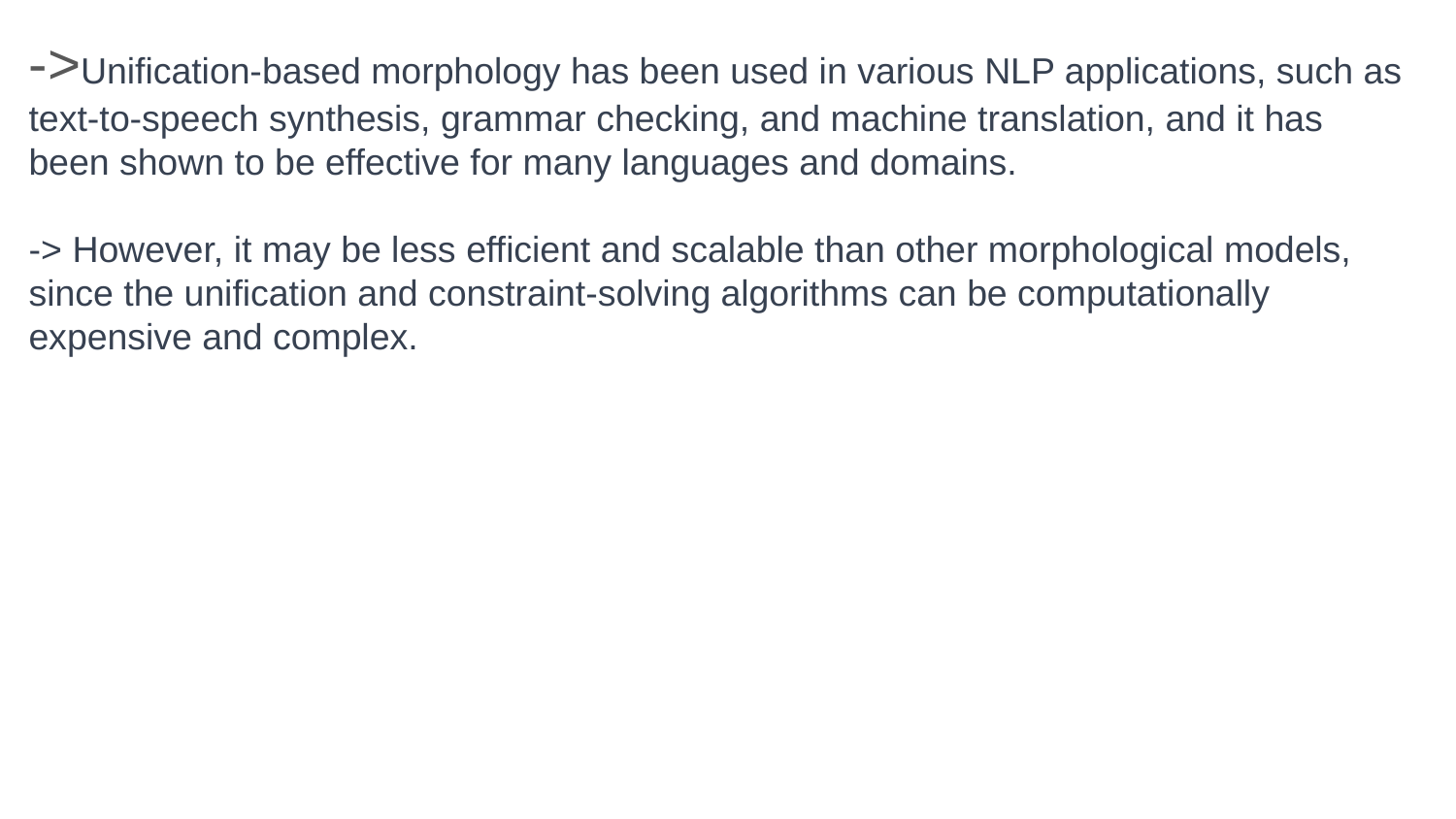

->Unification-based morphology has been used in various NLP applications, such as text-to-speech synthesis, grammar checking, and machine translation, and it has been shown to be effective for many languages and domains.

-> However, it may be less efficient and scalable than other morphological models, since the unification and constraint-solving algorithms can be computationally expensive and complex.